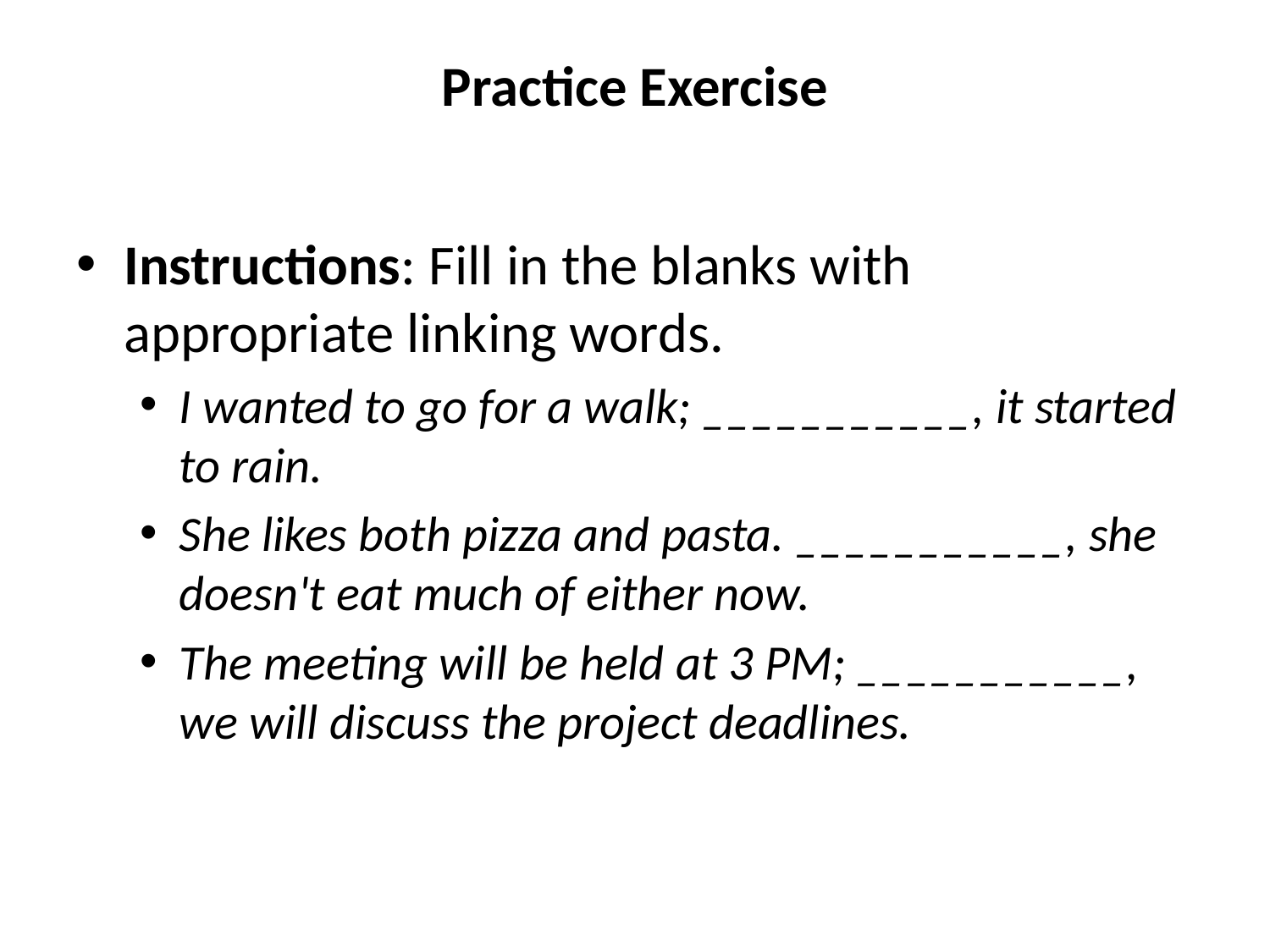

# Practice Exercise
Instructions: Fill in the blanks with appropriate linking words.
I wanted to go for a walk; ___________, it started to rain.
She likes both pizza and pasta. ___________, she doesn't eat much of either now.
The meeting will be held at 3 PM; ___________, we will discuss the project deadlines.